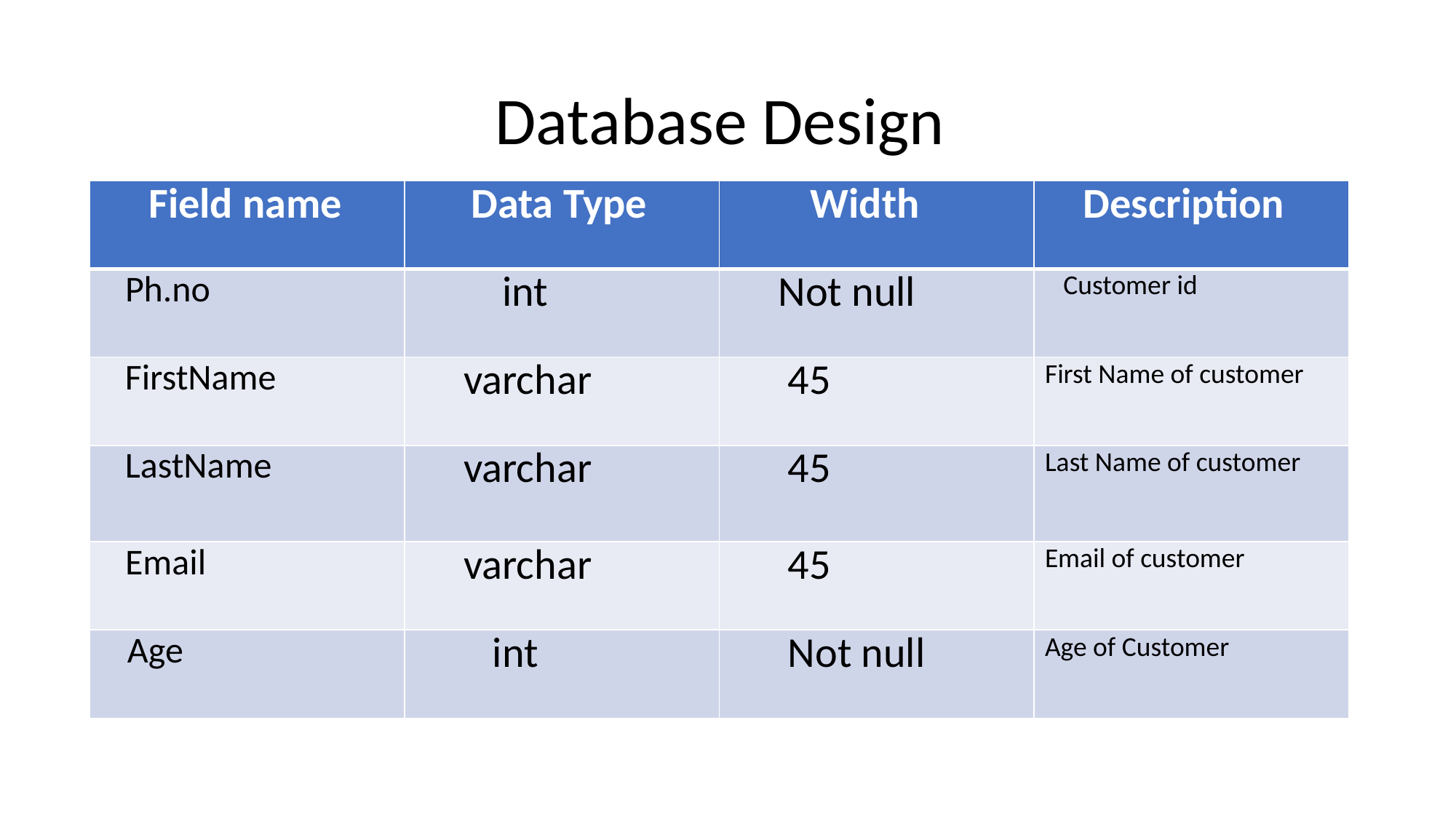

# Database Design
| Field name | Data Type | Width | Description |
| --- | --- | --- | --- |
| Ph.no | int | Not null | Customer id |
| FirstName | varchar | 45 | First Name of customer |
| LastName | varchar | 45 | Last Name of customer |
| Email | varchar | 45 | Email of customer |
| Age | int | Not null | Age of Customer |